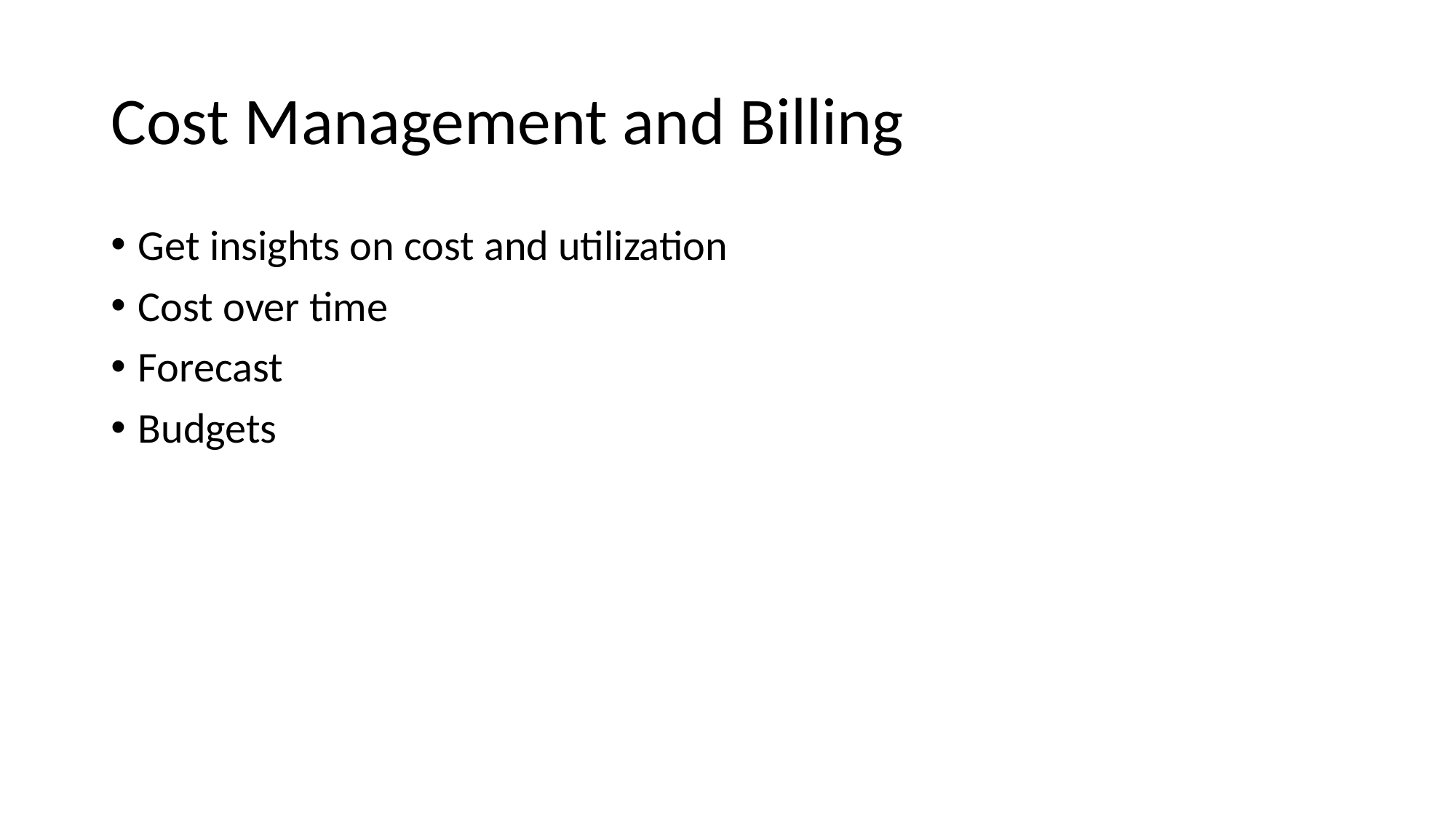

# Cost Management and Billing
Get insights on cost and utilization
Cost over time
Forecast
Budgets